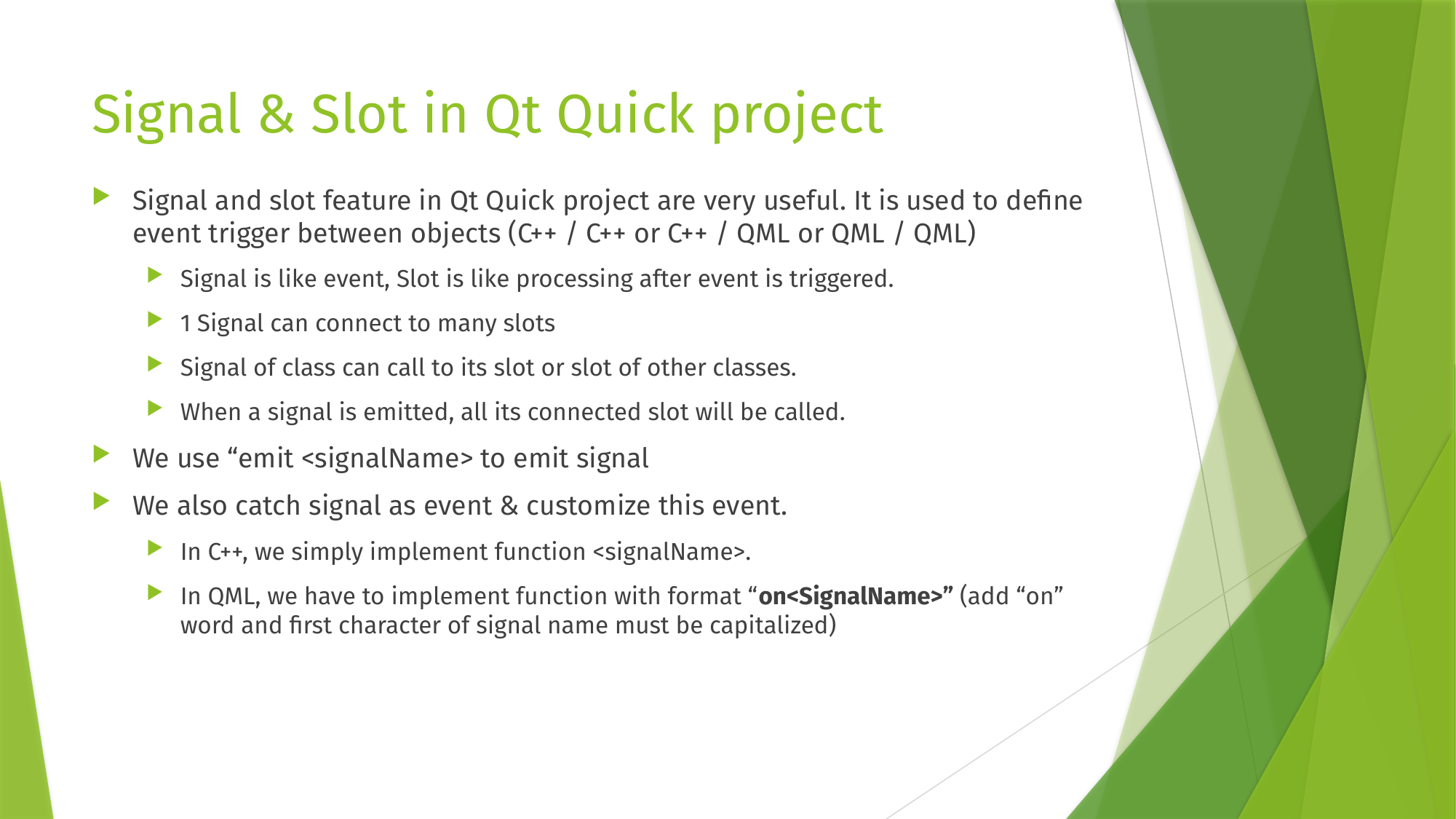

Signal & Slot in Qt Quick project
Signal and slot feature in Qt Quick project are very useful. It is used to define event trigger between objects (C++ / C++ or C++ / QML or QML / QML)
Signal is like event, Slot is like processing after event is triggered.
1 Signal can connect to many slots
Signal of class can call to its slot or slot of other classes.
When a signal is emitted, all its connected slot will be called.
We use “emit <signalName> to emit signal
We also catch signal as event & customize this event.
In C++, we simply implement function <signalName>.
In QML, we have to implement function with format “on<SignalName>” (add “on” word and first character of signal name must be capitalized)